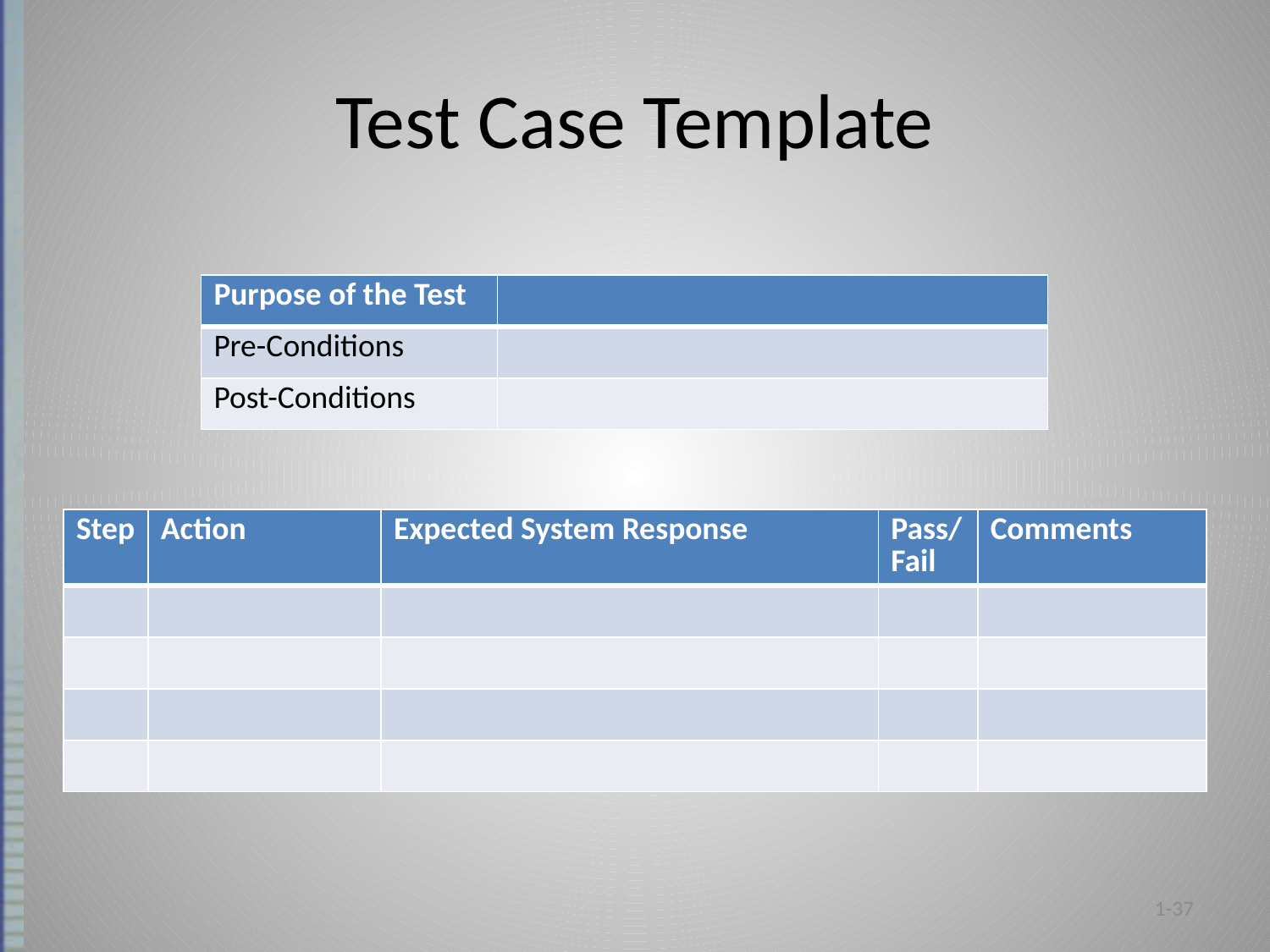

# Test Case Template
| Purpose of the Test |  |
| --- | --- |
| Pre-Conditions |  |
| Post-Conditions |  |
| Step | Action | Expected System Response | Pass/ Fail | Comments |
| --- | --- | --- | --- | --- |
|  |  |  |  |  |
|  |  |  |  |  |
|  |  |  |  |  |
|  |  |  |  |  |
1-37